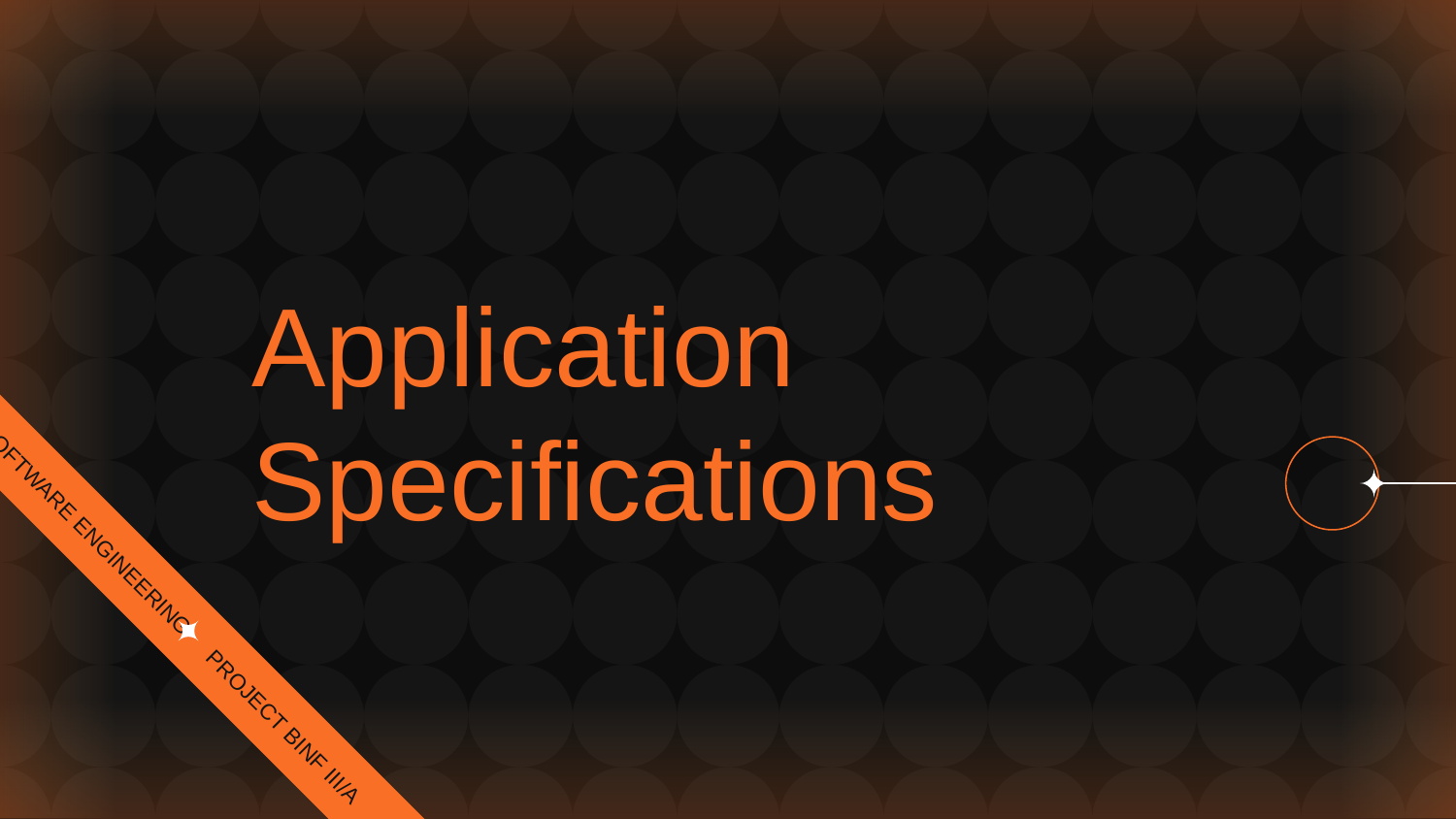

# Application Specifications

SOFTWARE ENGINEERING     PROJECT BINF III/A